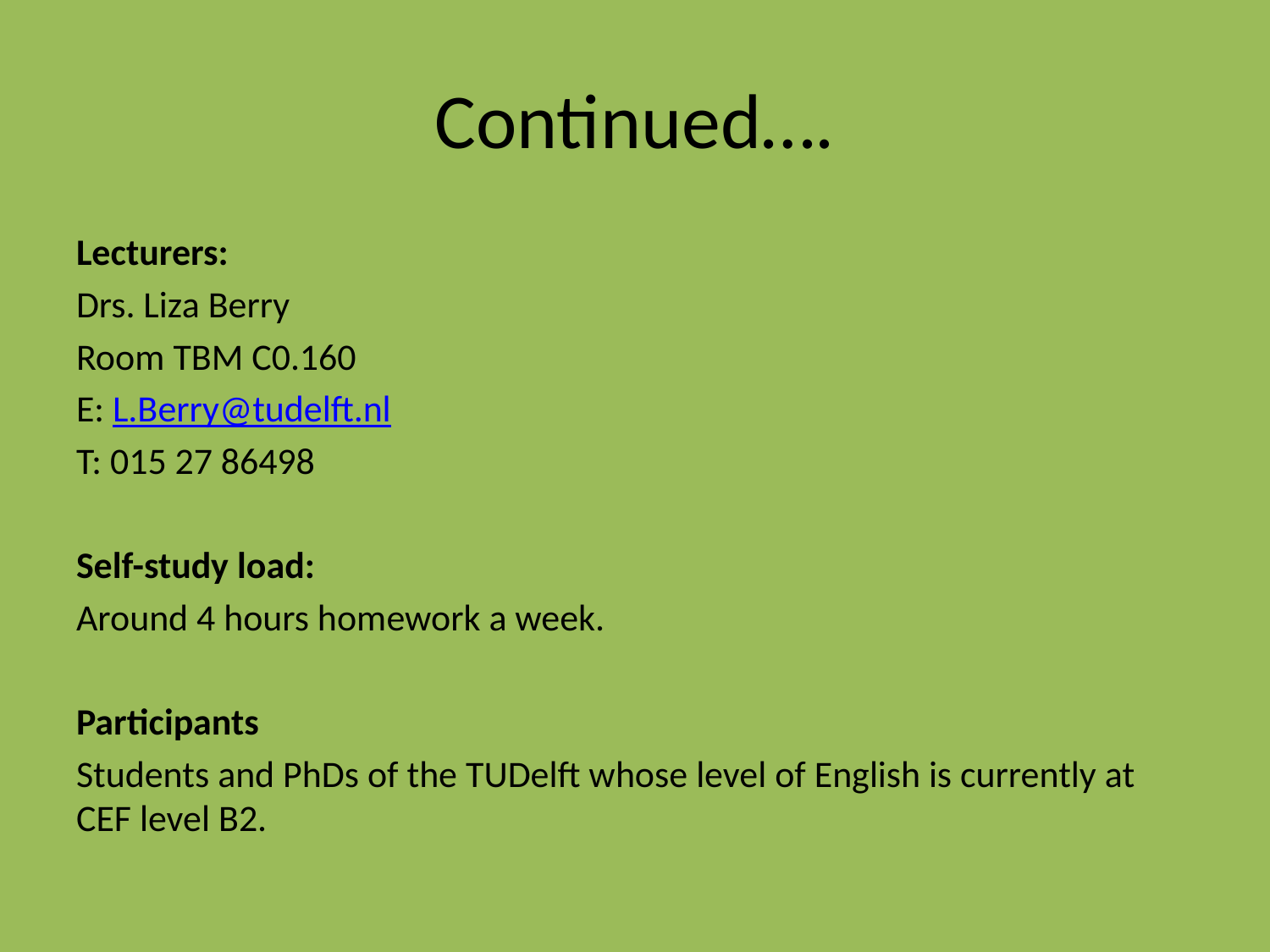

# Continued….
Lecturers:
Drs. Liza Berry
Room TBM C0.160
E: L.Berry@tudelft.nl
T: 015 27 86498

Self-study load:
Around 4 hours homework a week.

Participants
Students and PhDs of the TUDelft whose level of English is currently at CEF level B2.